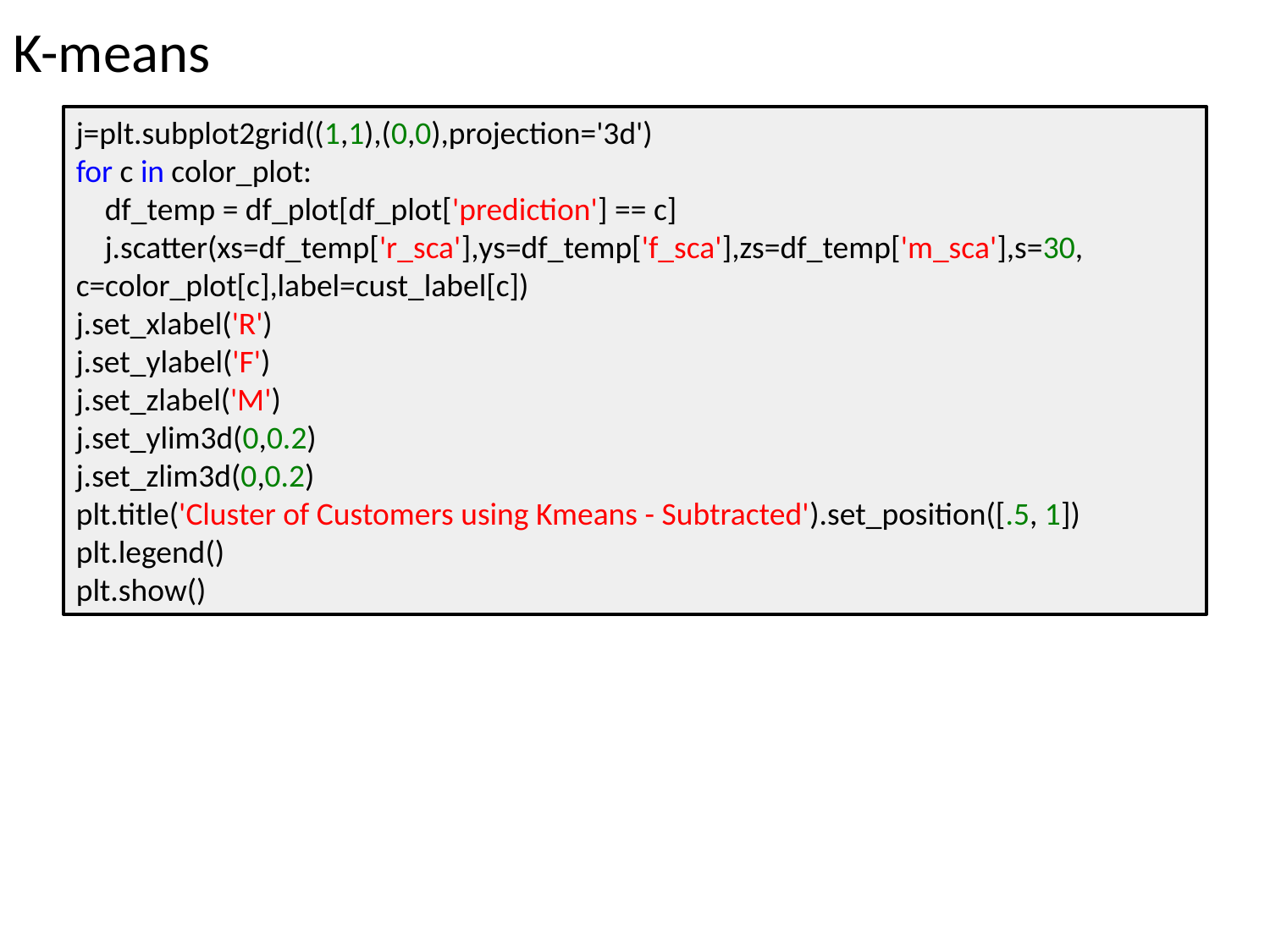

K-means
j=plt.subplot2grid((1,1),(0,0),projection='3d')
for c in color_plot:
    df_temp = df_plot[df_plot['prediction'] == c]
    j.scatter(xs=df_temp['r_sca'],ys=df_temp['f_sca'],zs=df_temp['m_sca'],s=30, c=color_plot[c],label=cust_label[c])
j.set_xlabel('R')
j.set_ylabel('F')
j.set_zlabel('M')
j.set_ylim3d(0,0.2)
j.set_zlim3d(0,0.2)
plt.title('Cluster of Customers using Kmeans - Subtracted').set_position([.5, 1])
plt.legend()
plt.show()